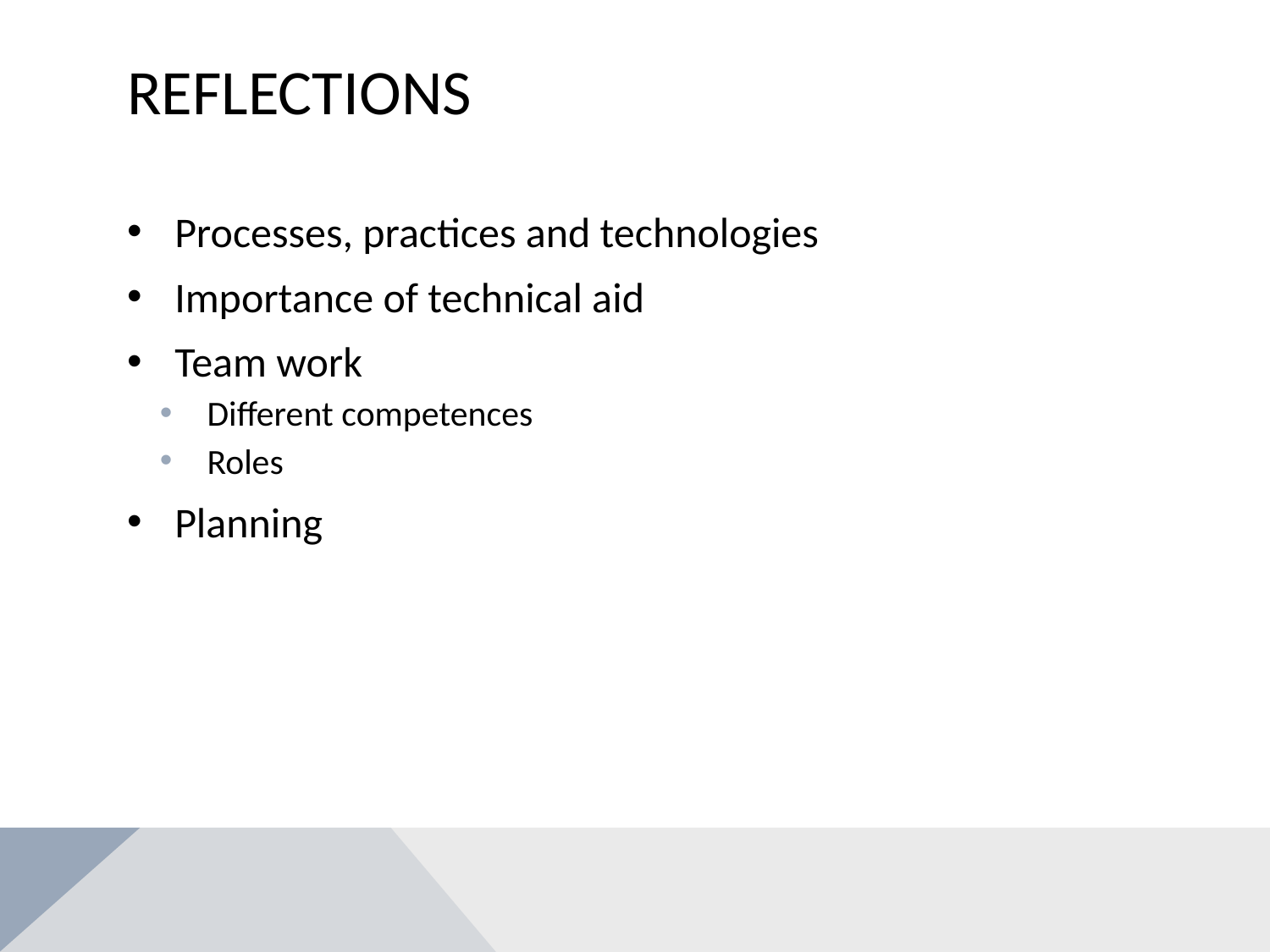

# Reflections
Processes, practices and technologies
Importance of technical aid
Team work
   Different competences
   Roles
Planning